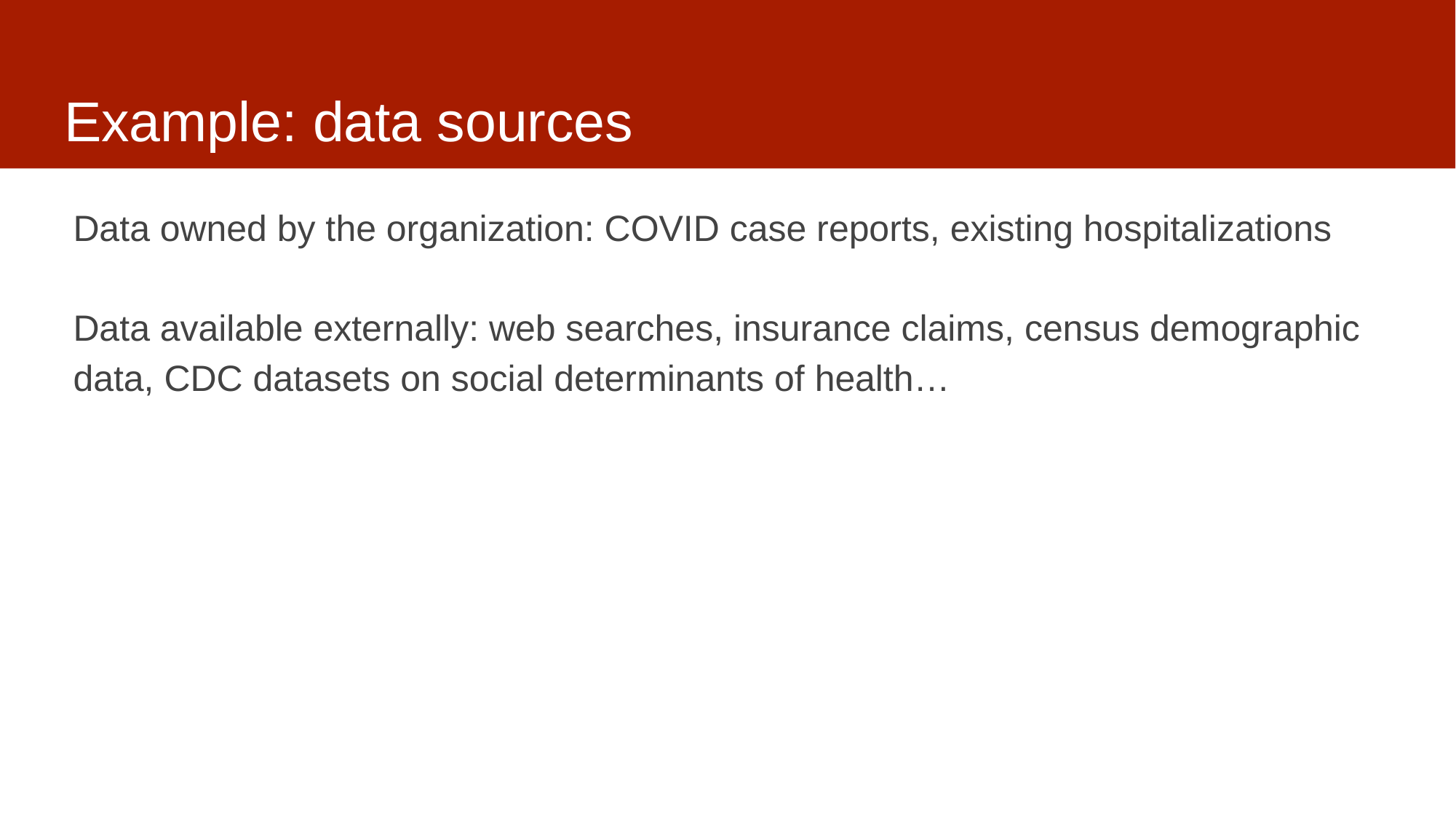

# Example: data sources
Data owned by the organization: COVID case reports, existing hospitalizations

Data available externally: web searches, insurance claims, census demographic data, CDC datasets on social determinants of health…